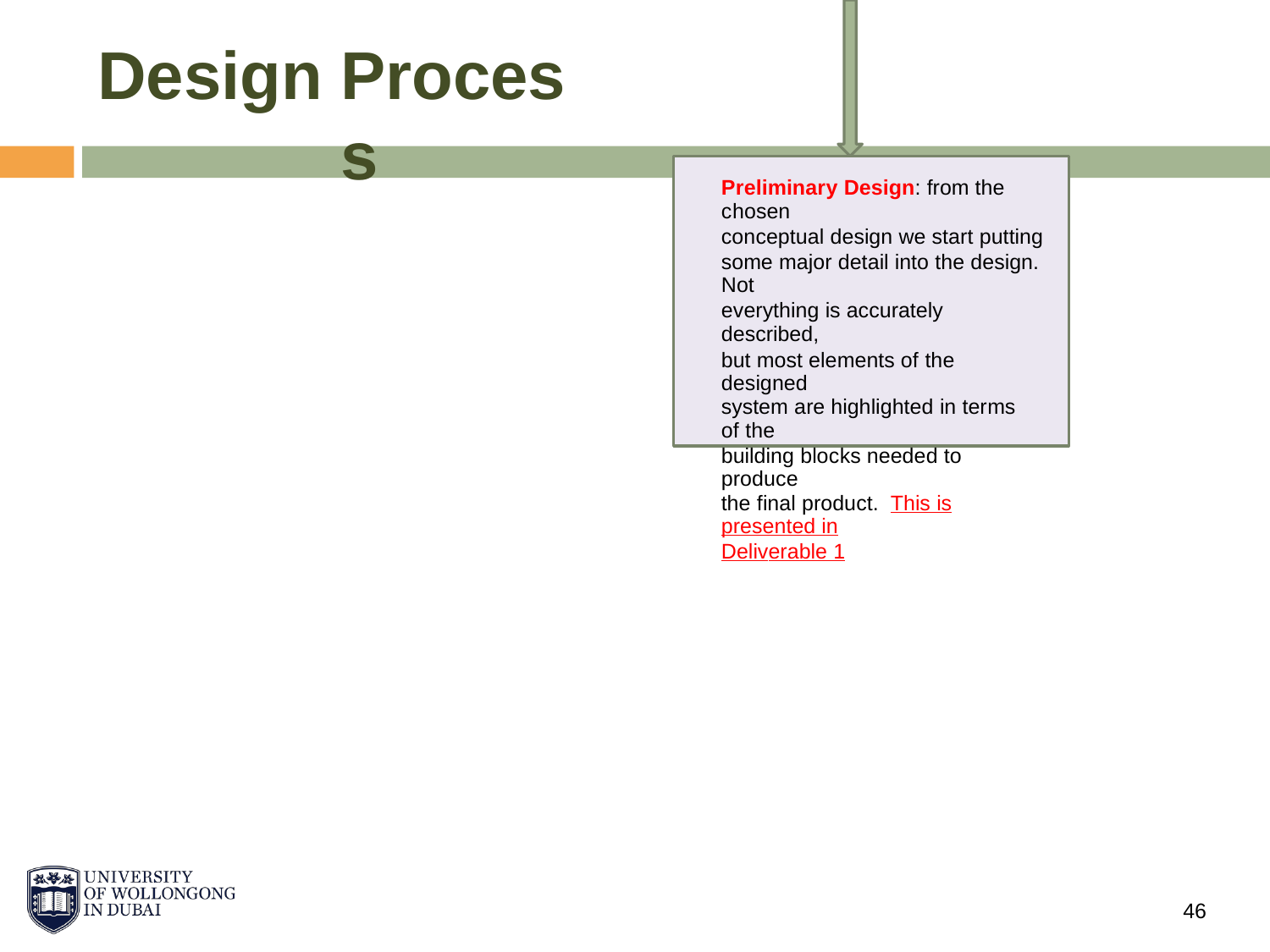

Design
Process

Preliminary Design: from the chosen
conceptual design we start putting
some major detail into the design. Not
everything is accurately described,
but most elements of the designed
system are highlighted in terms of the
building blocks needed to produce
the final product.  This is presented in
Deliverable 1

46